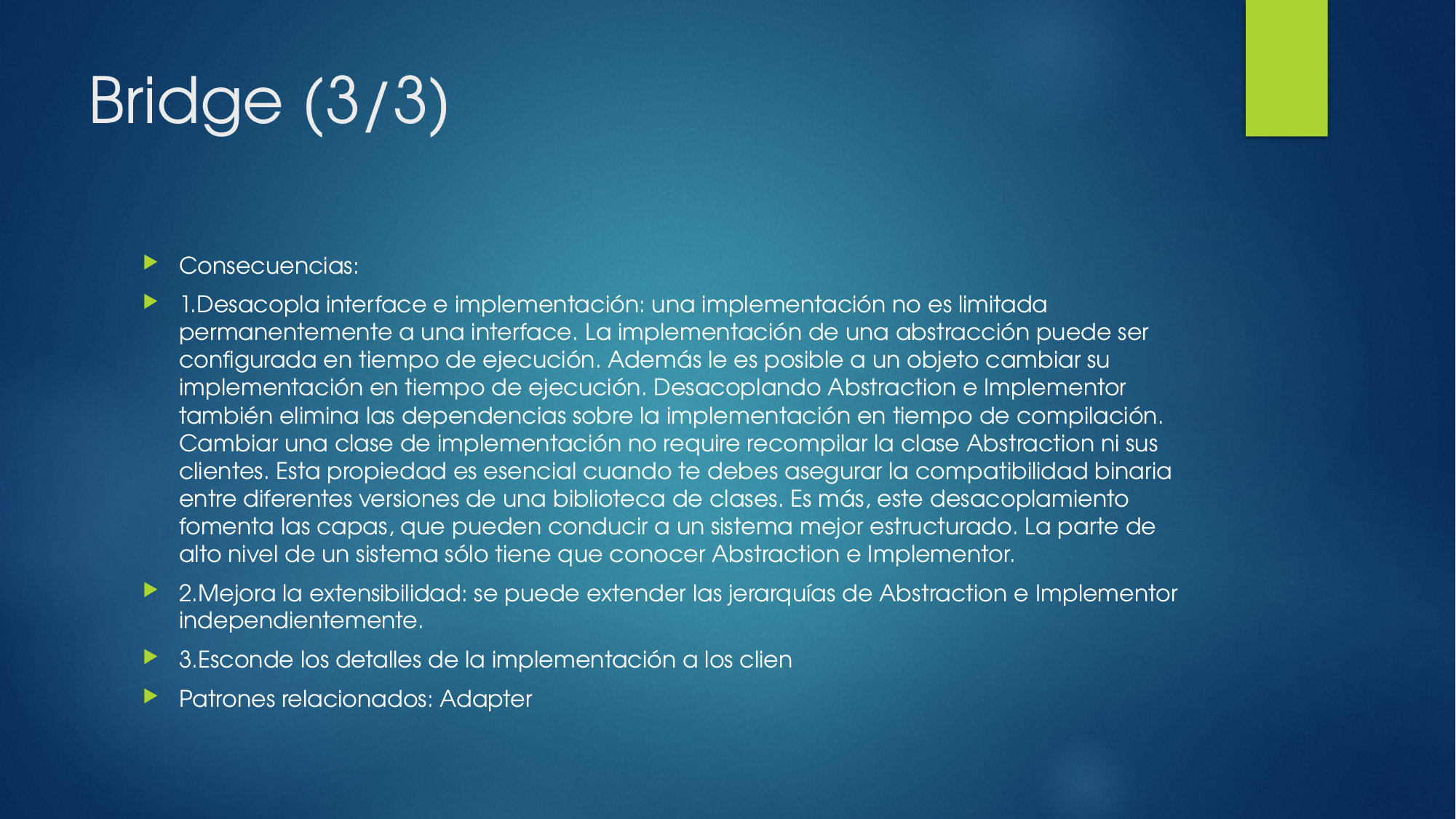

# Bridge (3/3)
Consecuencias:
1.Desacopla interface e implementación: una implementación no es limitada permanentemente a una interface. La implementación de una abstracción puede ser configurada en tiempo de ejecución. Además le es posible a un objeto cambiar su implementación en tiempo de ejecución. Desacoplando Abstraction e Implementor también elimina las dependencias sobre la implementación en tiempo de compilación. Cambiar una clase de implementación no require recompilar la clase Abstraction ni sus clientes. Esta propiedad es esencial cuando te debes asegurar la compatibilidad binaria entre diferentes versiones de una biblioteca de clases. Es más, este desacoplamiento fomenta las capas, que pueden conducir a un sistema mejor estructurado. La parte de alto nivel de un sistema sólo tiene que conocer Abstraction e Implementor.
2.Mejora la extensibilidad: se puede extender las jerarquías de Abstraction e Implementor independientemente.
3.Esconde los detalles de la implementación a los clien
Patrones relacionados: Adapter